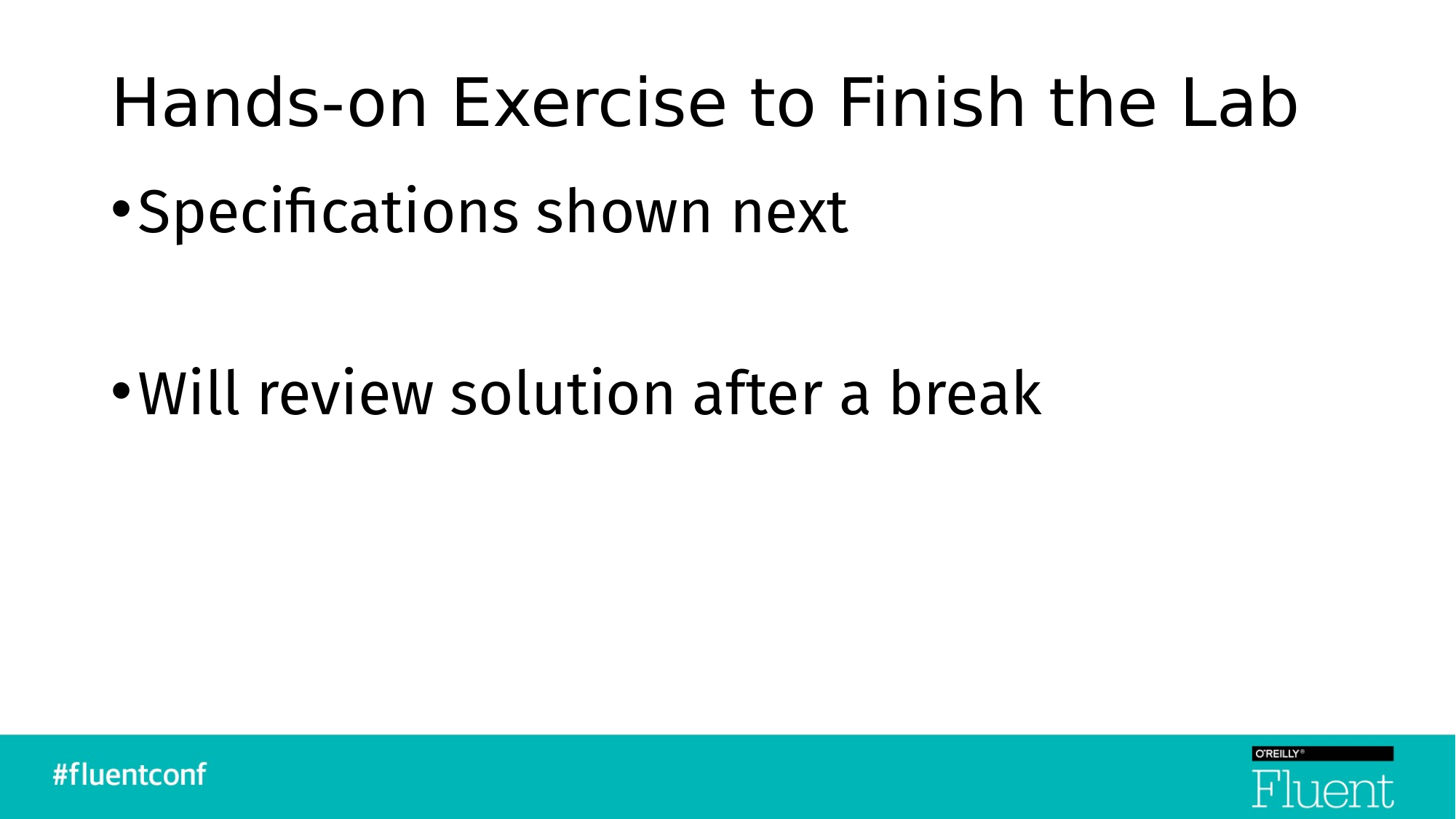

# Hands-on Exercise to Finish the Lab
Specifications shown next

Will review solution after a break